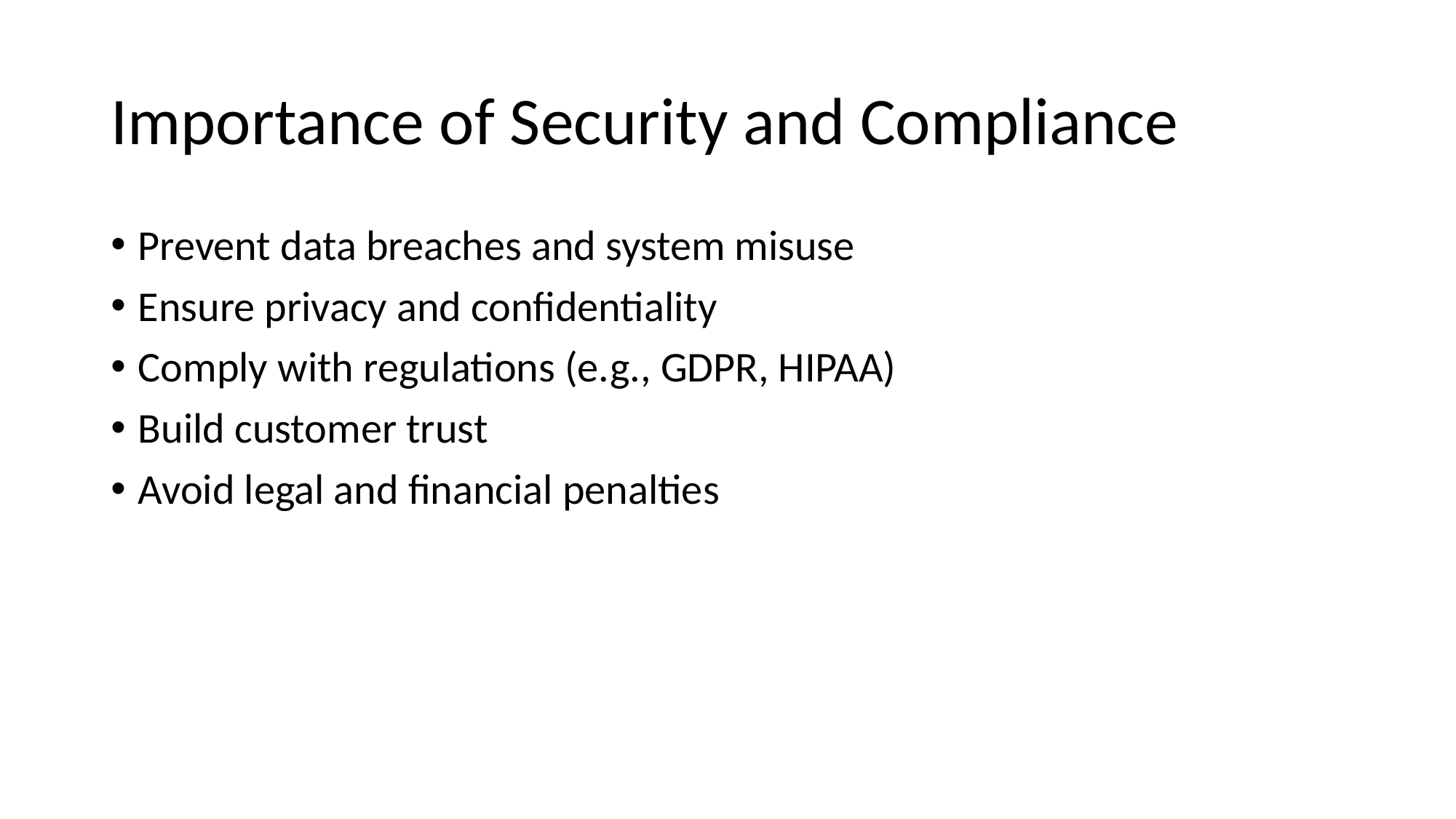

# Importance of Security and Compliance
Prevent data breaches and system misuse
Ensure privacy and confidentiality
Comply with regulations (e.g., GDPR, HIPAA)
Build customer trust
Avoid legal and financial penalties